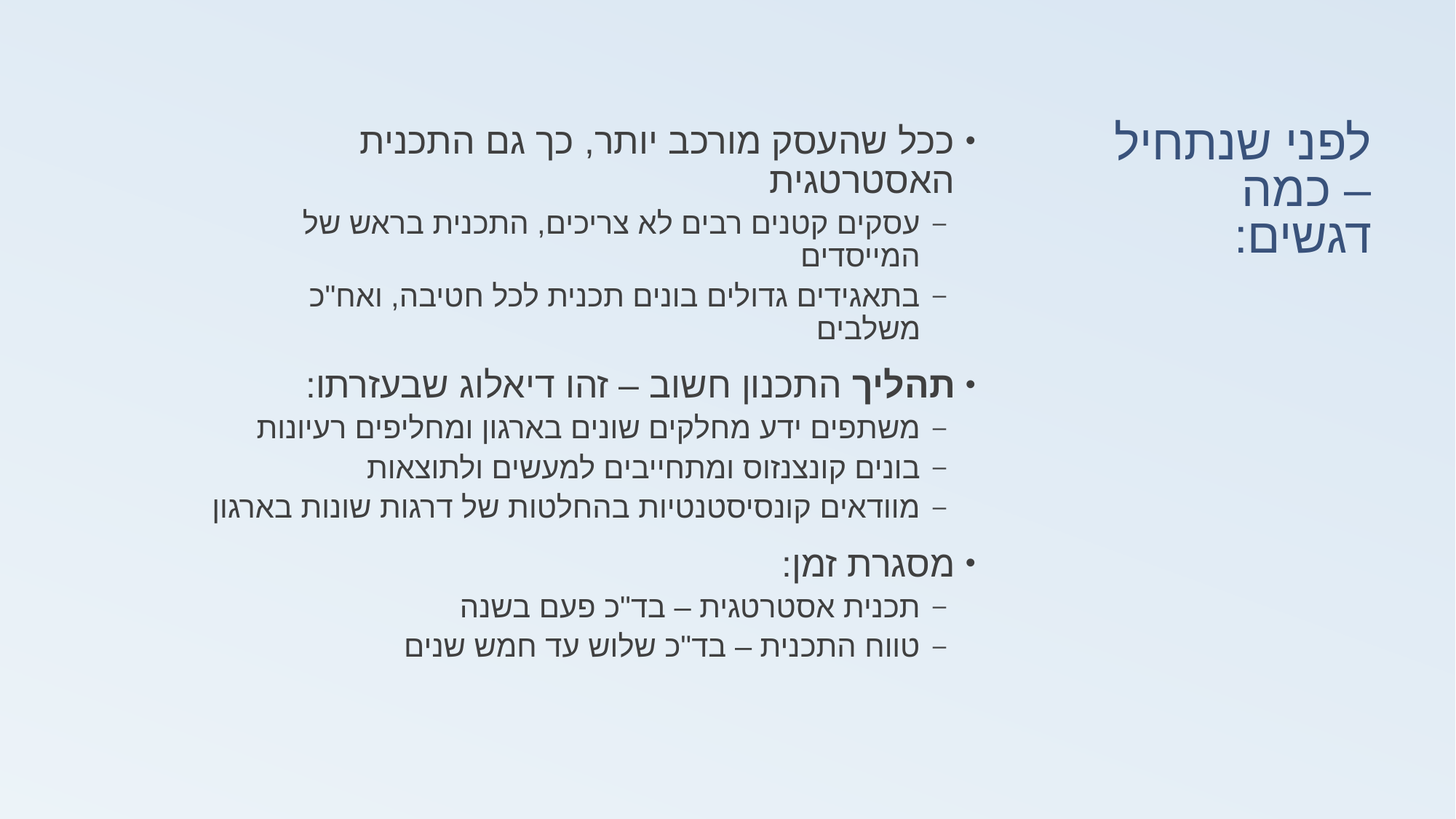

ככל שהעסק מורכב יותר, כך גם התכנית האסטרטגית
עסקים קטנים רבים לא צריכים, התכנית בראש של המייסדים
בתאגידים גדולים בונים תכנית לכל חטיבה, ואח"כ משלבים
תהליך התכנון חשוב – זהו דיאלוג שבעזרתו:
משתפים ידע מחלקים שונים בארגון ומחליפים רעיונות
בונים קונצנזוס ומתחייבים למעשים ולתוצאות
מוודאים קונסיסטנטיות בהחלטות של דרגות שונות בארגון
מסגרת זמן:
תכנית אסטרטגית – בד"כ פעם בשנה
טווח התכנית – בד"כ שלוש עד חמש שנים

# לפני שנתחיל – כמה דגשים: